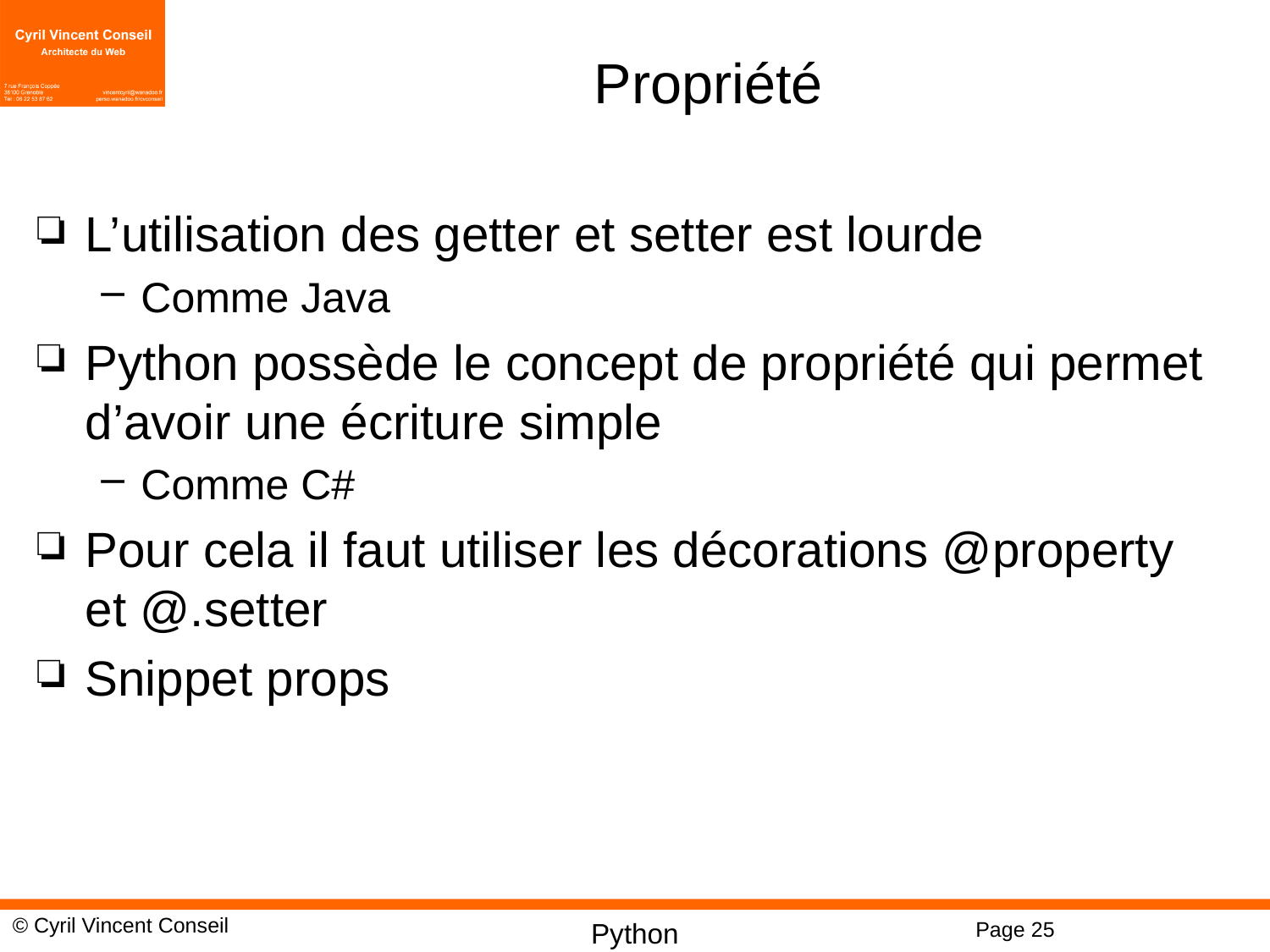

# Propriété
L’utilisation des getter et setter est lourde
Comme Java
Python possède le concept de propriété qui permet d’avoir une écriture simple
Comme C#
Pour cela il faut utiliser les décorations @property et @.setter
Snippet props